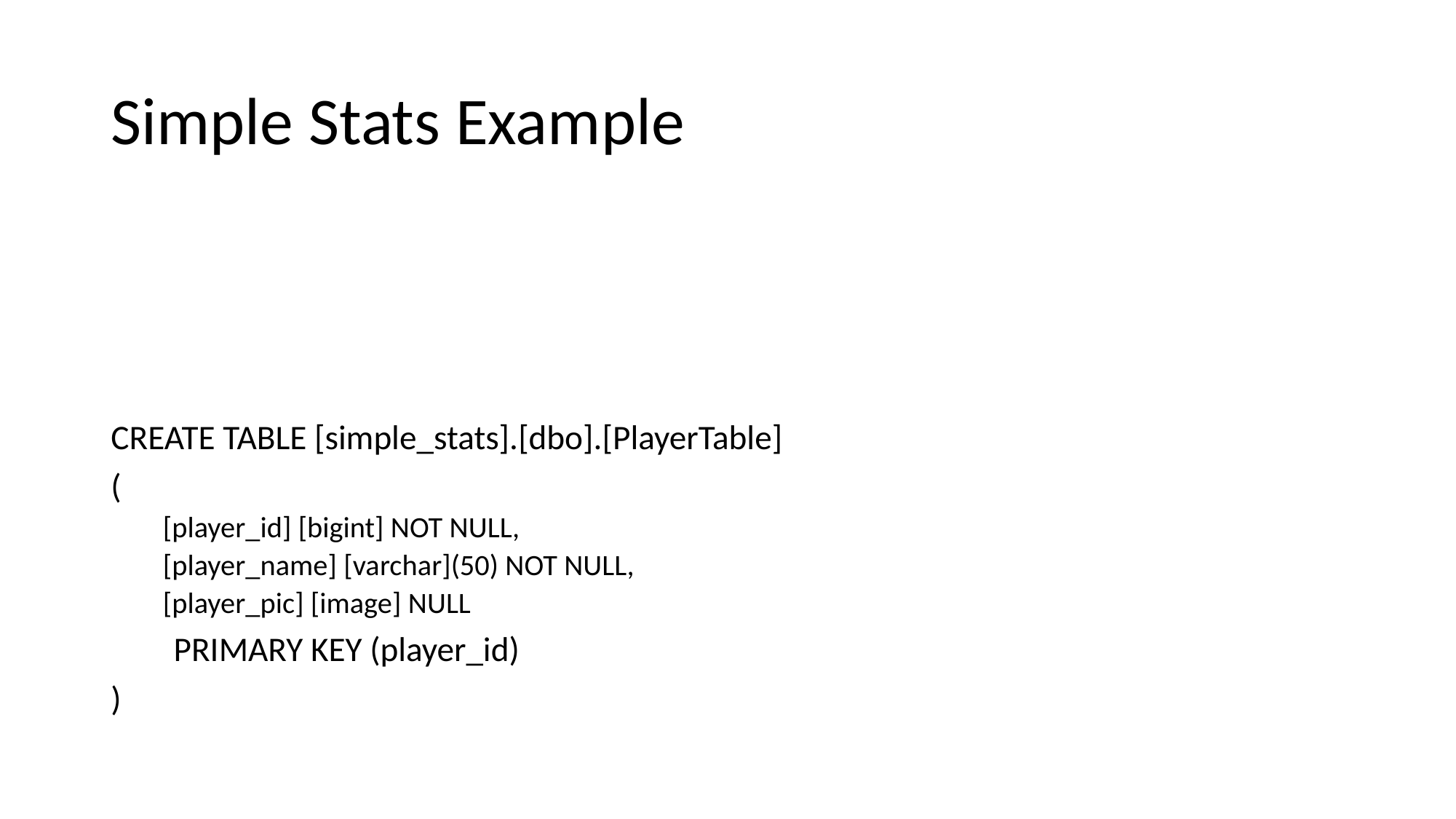

# Simple Stats Example
CREATE TABLE [simple_stats].[dbo].[PlayerTable]
(
[player_id] [bigint] NOT NULL,
[player_name] [varchar](50) NOT NULL,
[player_pic] [image] NULL
        PRIMARY KEY (player_id)
)